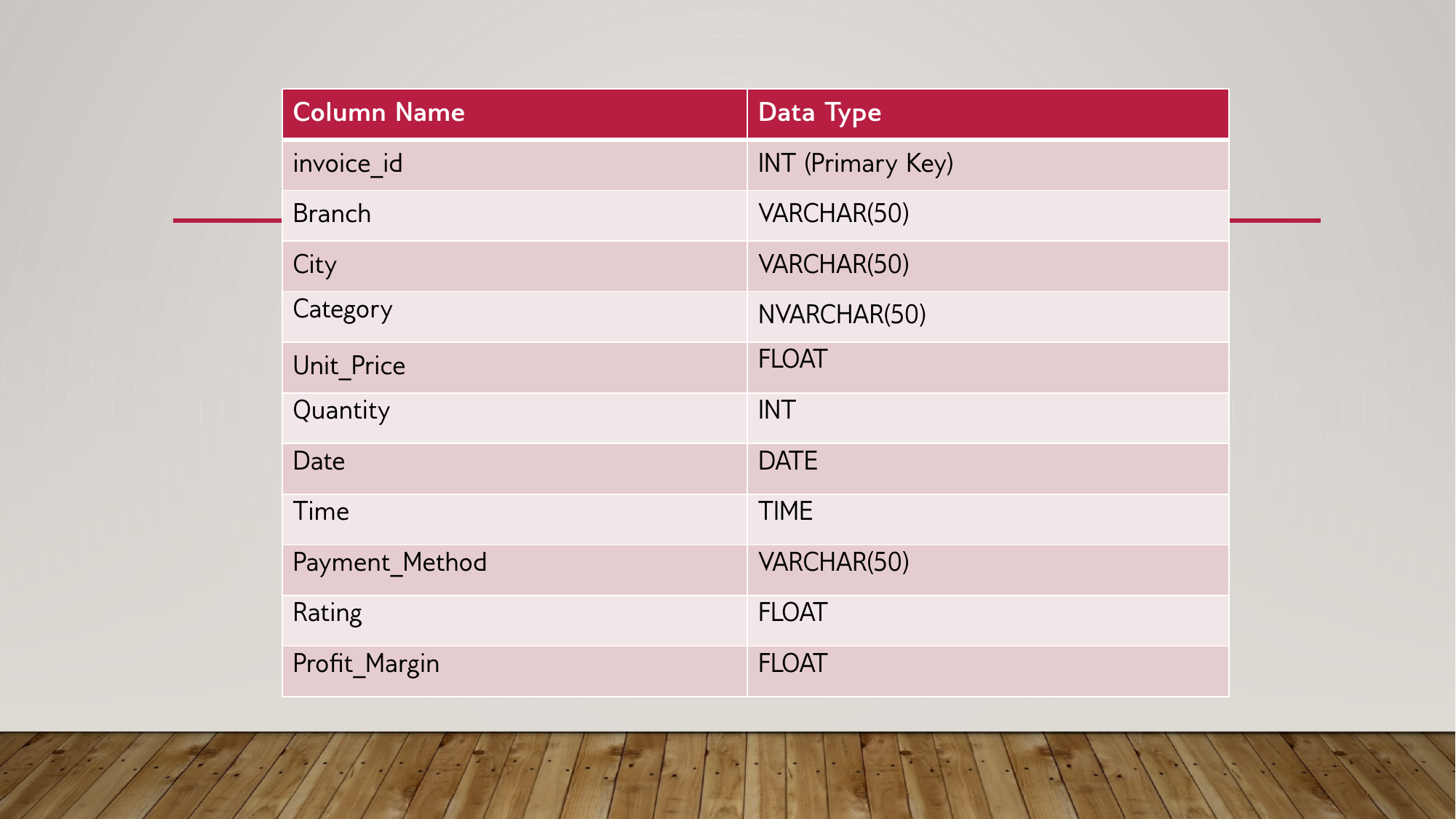

| Column Name | Data Type |
| --- | --- |
| invoice\_id | INT (Primary Key) |
| Branch | VARCHAR(50) |
| City | VARCHAR(50) |
| Category | NVARCHAR(50) |
| Unit\_Price | FLOAT |
| Quantity | INT |
| Date | DATE |
| Time | TIME |
| Payment\_Method | VARCHAR(50) |
| Rating | FLOAT |
| Profit\_Margin | FLOAT |